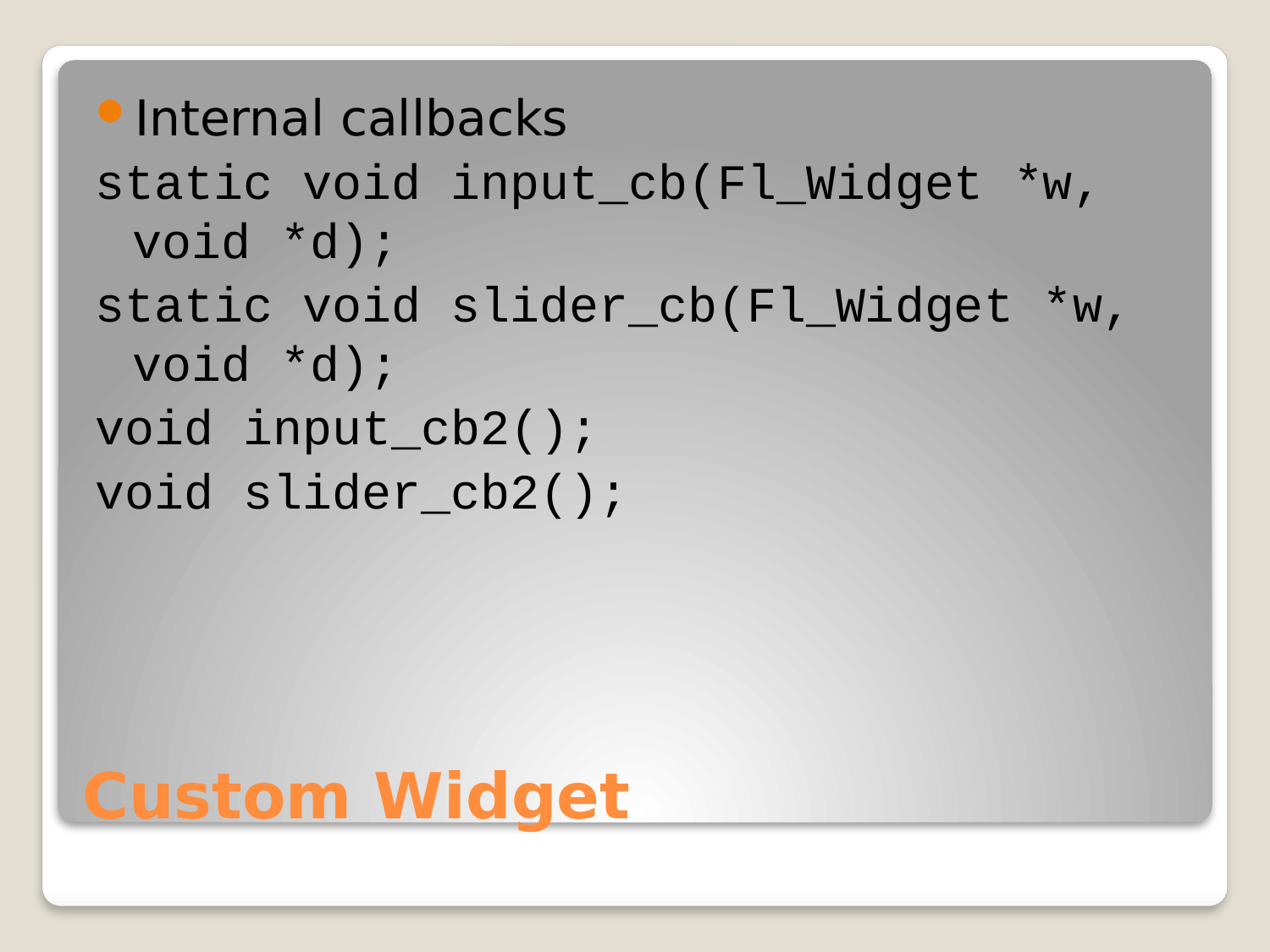

Internal callbacks
static void input_cb(Fl_Widget *w, void *d);
static void slider_cb(Fl_Widget *w, void *d);
void input_cb2();
void slider_cb2();
# Custom Widget